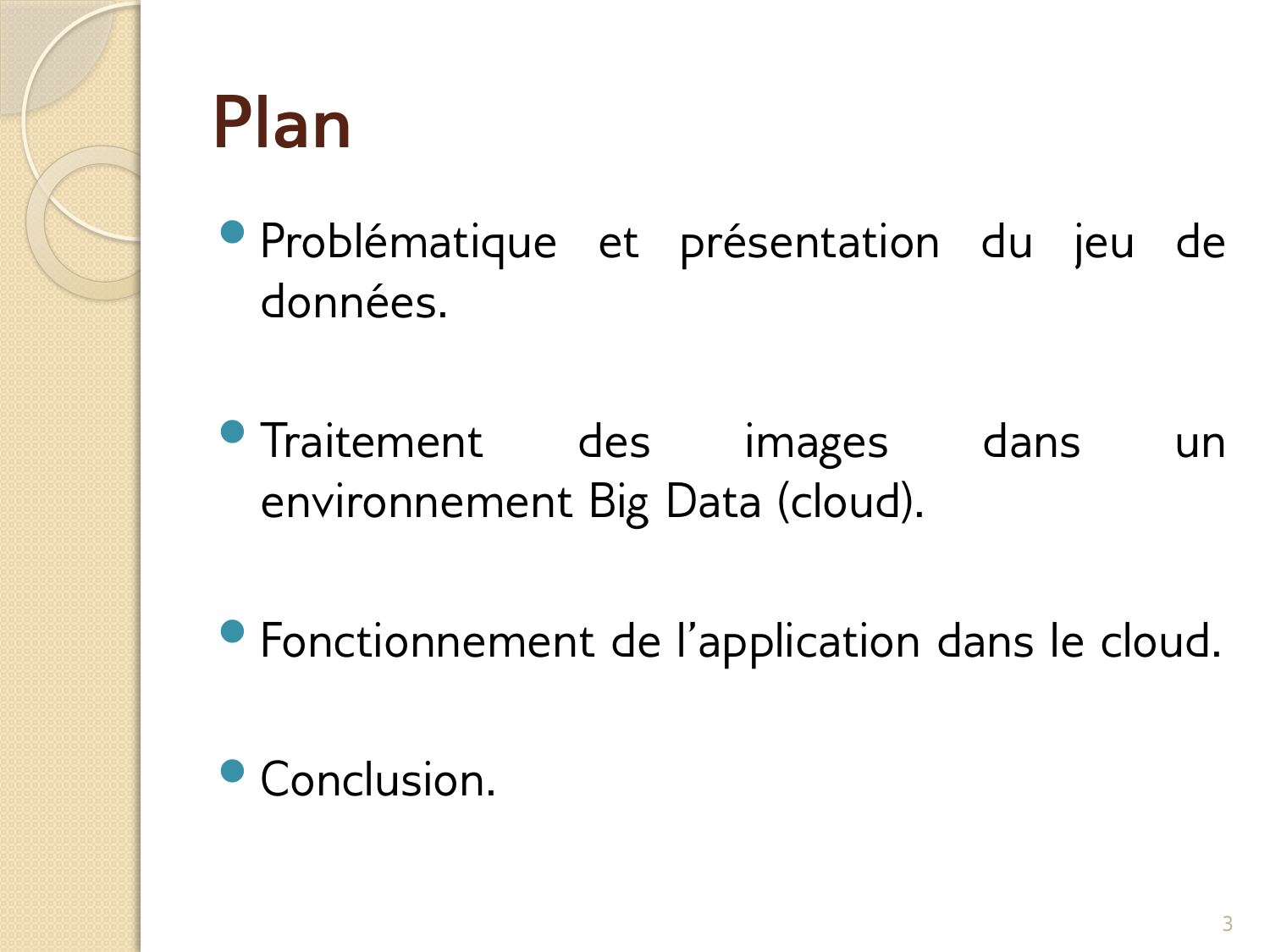

# Plan
Problématique et présentation du jeu de données.

Traitement des images dans un environnement Big Data (cloud).

Fonctionnement de l’application dans le cloud.

Conclusion.
3